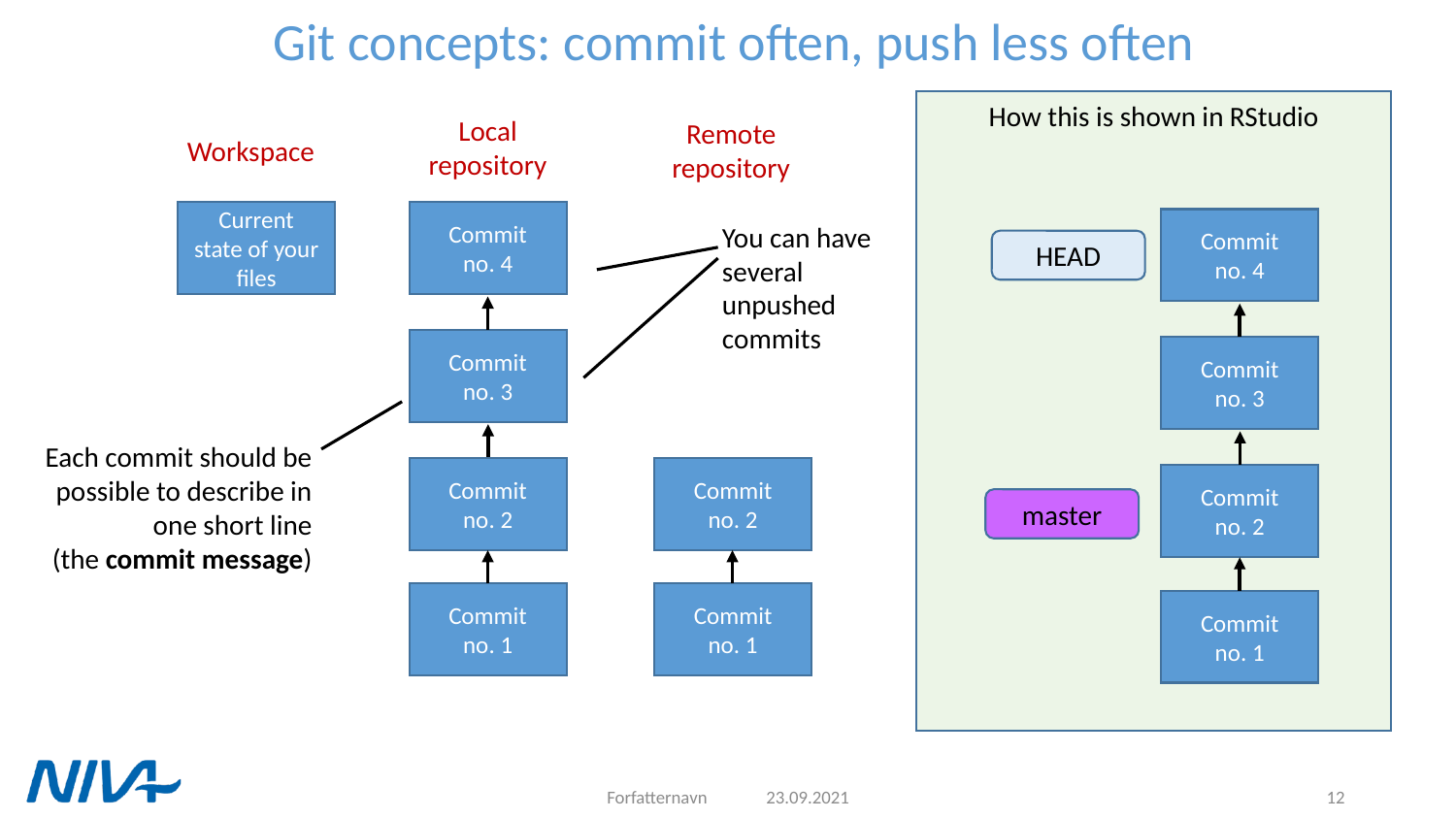

# Git concepts: commit often, push less often
How this is shown in RStudio
Local repository
Remote repository
Workspace
Current state of your
files
Commit
no. 4
Commit
no. 4
You can have several unpushed commits
HEAD
Commit
no. 3
Commit
no. 3
Each commit should be possible to describe in one short line
(the commit message)
Commit
no. 2
Commit
no. 2
Commit
no. 2
master
Commit
no. 1
Commit
no. 1
Commit
no. 1

Forfatternavn

23.09.2021
12